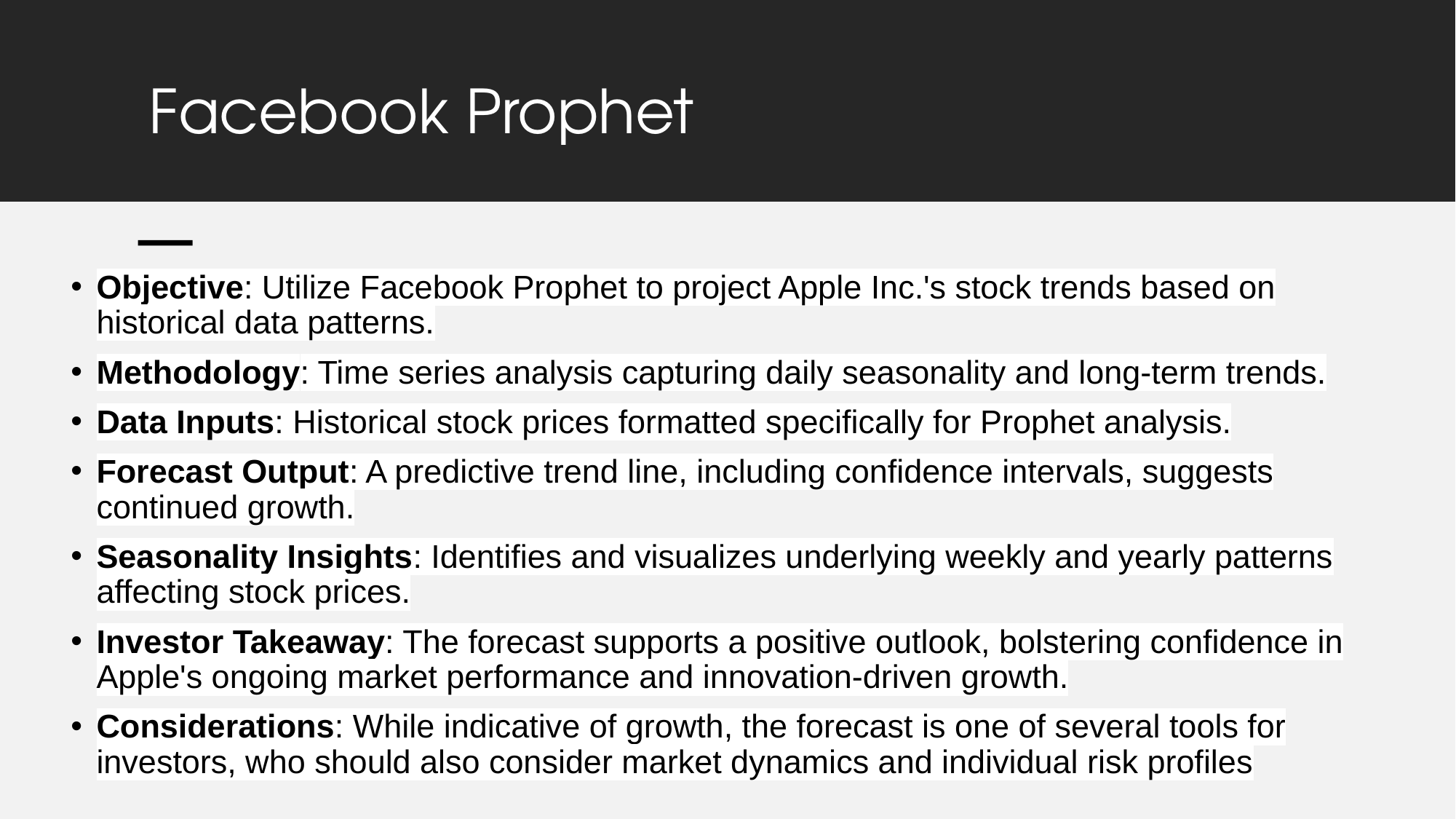

# Facebook Prophet

Objective: Utilize Facebook Prophet to project Apple Inc.'s stock trends based on historical data patterns.
Methodology: Time series analysis capturing daily seasonality and long-term trends.
Data Inputs: Historical stock prices formatted specifically for Prophet analysis.
Forecast Output: A predictive trend line, including confidence intervals, suggests continued growth.
Seasonality Insights: Identifies and visualizes underlying weekly and yearly patterns affecting stock prices.
Investor Takeaway: The forecast supports a positive outlook, bolstering confidence in Apple's ongoing market performance and innovation-driven growth.
Considerations: While indicative of growth, the forecast is one of several tools for investors, who should also consider market dynamics and individual risk profiles